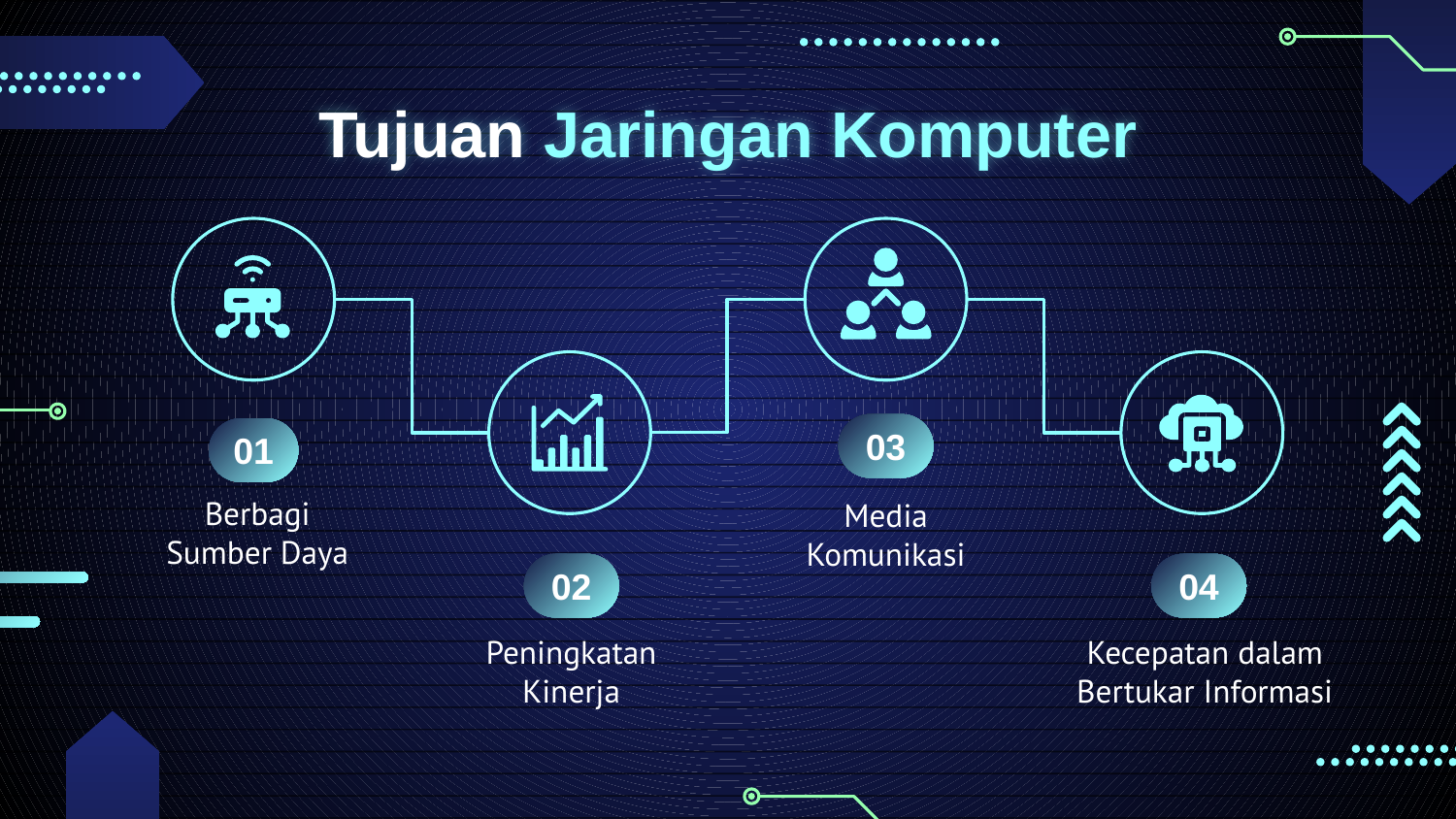

# Tujuan Jaringan Komputer

03
01
Berbagi Sumber Daya
Media Komunikasi
02
04
Peningkatan Kinerja
Kecepatan dalam Bertukar Informasi